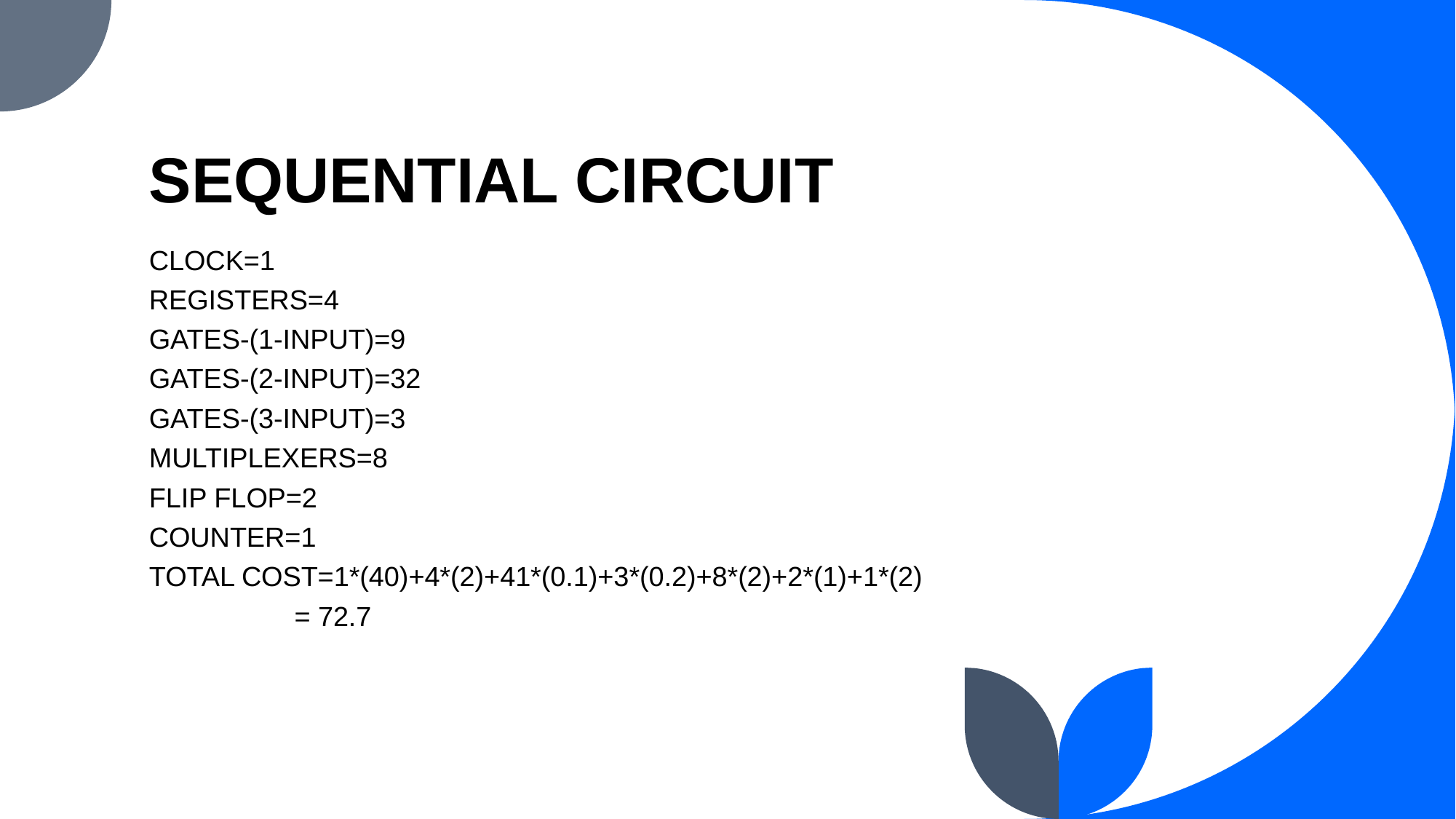

# SEQUENTIAL CIRCUIT
CLOCK=1
REGISTERS=4
GATES-(1-INPUT)=9
GATES-(2-INPUT)=32
GATES-(3-INPUT)=3
MULTIPLEXERS=8
FLIP FLOP=2
COUNTER=1
TOTAL COST=1*(40)+4*(2)+41*(0.1)+3*(0.2)+8*(2)+2*(1)+1*(2)
                   = 72.7